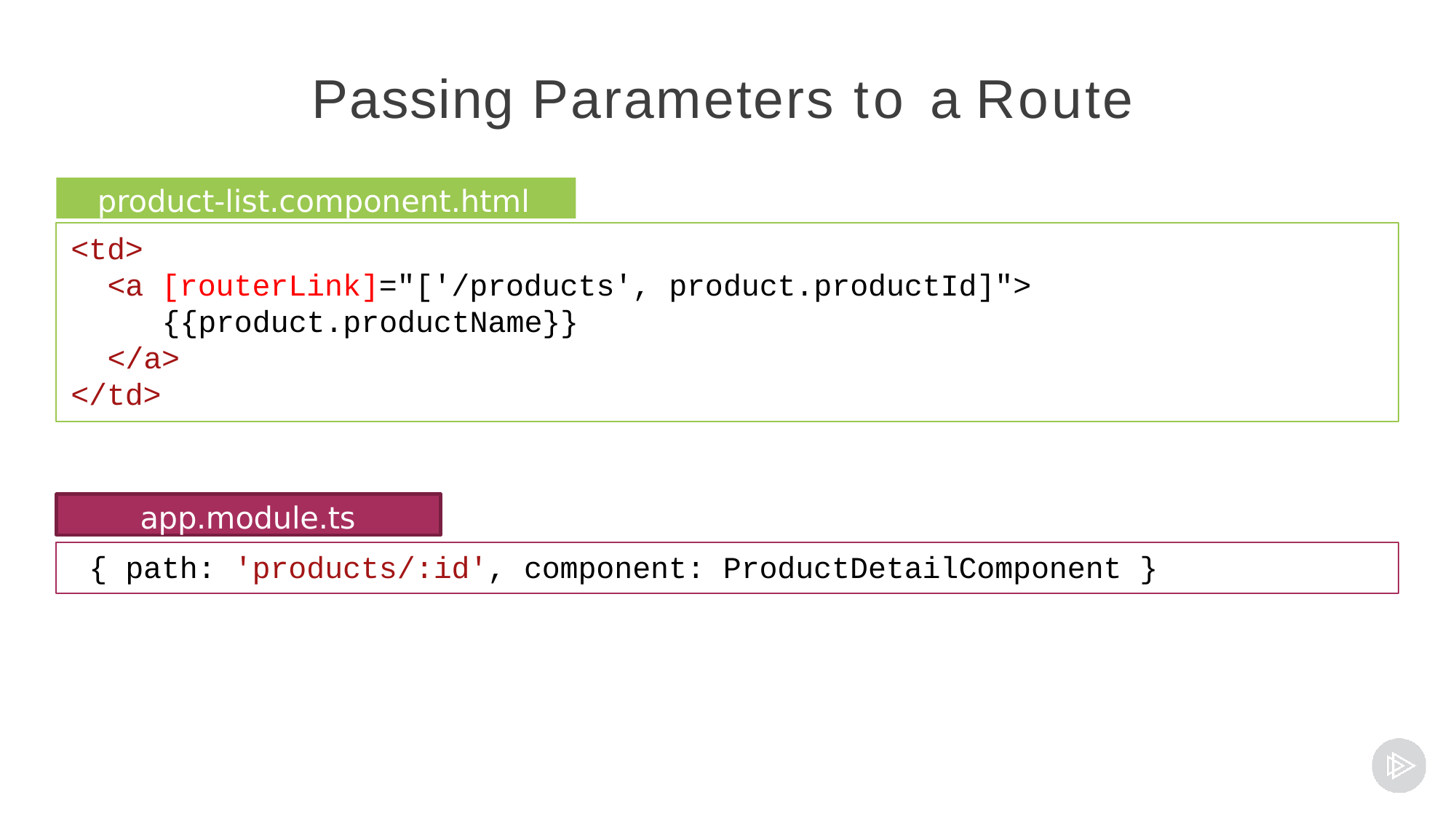

# Passing Parameters to a Route
product-list.component.html

<td>
<a [routerLink]="['/products', product.productId]">
{{product.productName}}
</a>
</td>
app.module.ts

{ path: 'products/:id', component: ProductDetailComponent }